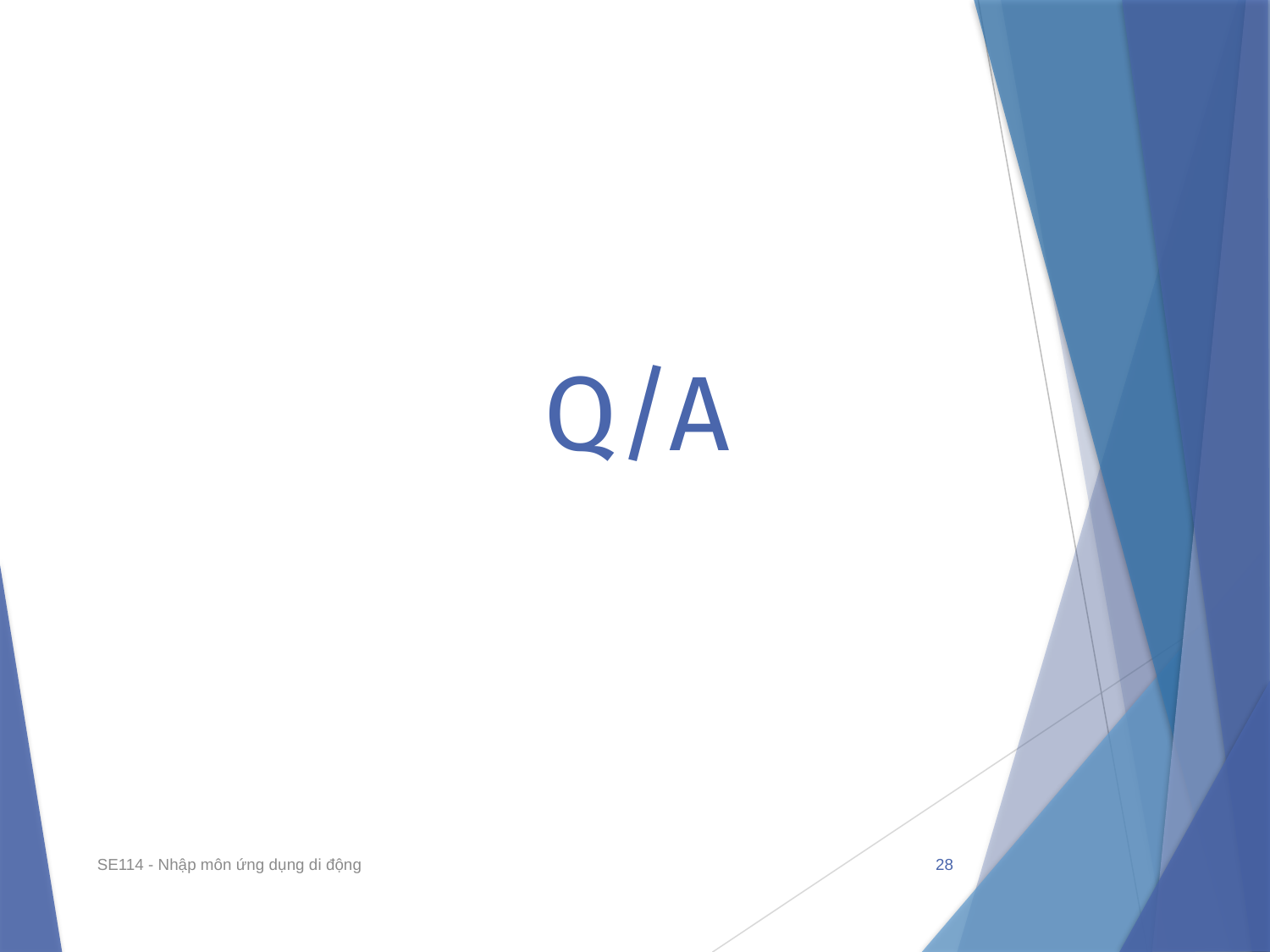

Q/A
SE114 - Nhập môn ứng dụng di động
28